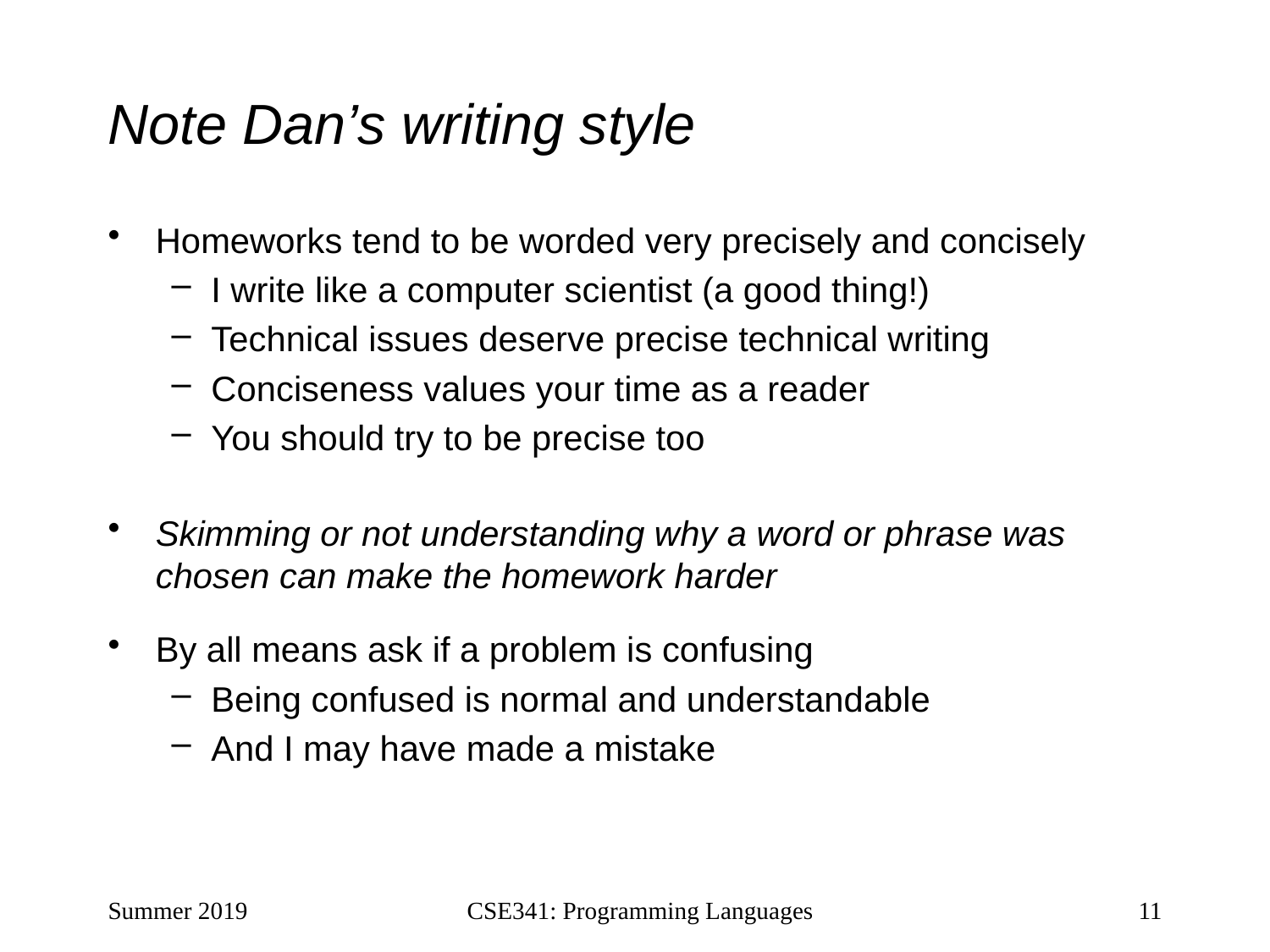

# Note Dan’s writing style
Homeworks tend to be worded very precisely and concisely
I write like a computer scientist (a good thing!)
Technical issues deserve precise technical writing
Conciseness values your time as a reader
You should try to be precise too

Skimming or not understanding why a word or phrase was chosen can make the homework harder

By all means ask if a problem is confusing
Being confused is normal and understandable
And I may have made a mistake
Summer 2019
CSE341: Programming Languages
11